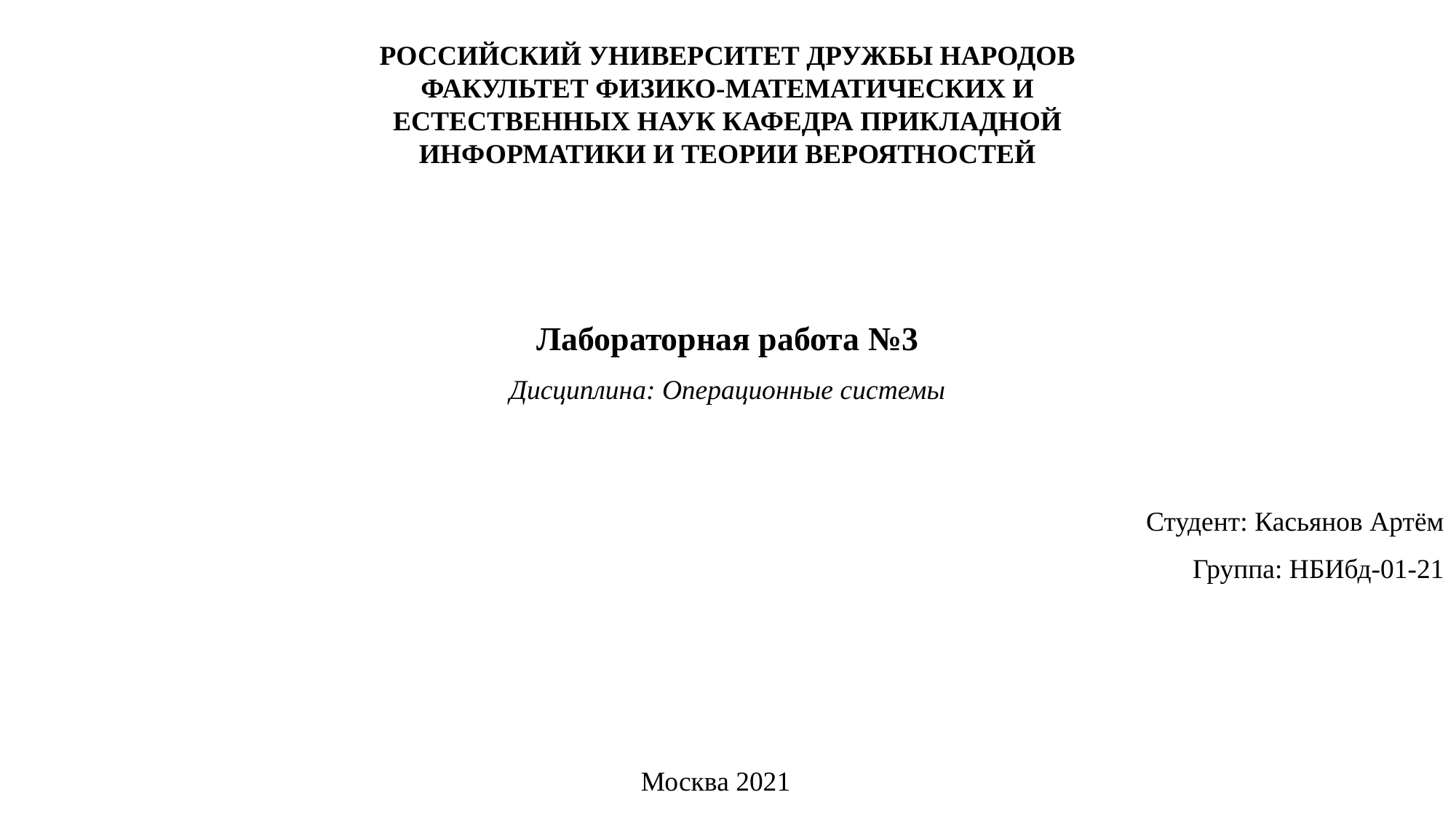

РОССИЙСКИЙ УНИВЕРСИТЕТ ДРУЖБЫ НАРОДОВ ФАКУЛЬТЕТ ФИЗИКО-МАТЕМАТИЧЕСКИХ И ЕСТЕСТВЕННЫХ НАУК КАФЕДРА ПРИКЛАДНОЙ ИНФОРМАТИКИ И ТЕОРИИ ВЕРОЯТНОСТЕЙ
Лабораторная работа №3
Дисциплина: Операционные системы
Студент: Касьянов Артём
Группа: НБИбд-01-21
Москва 2021